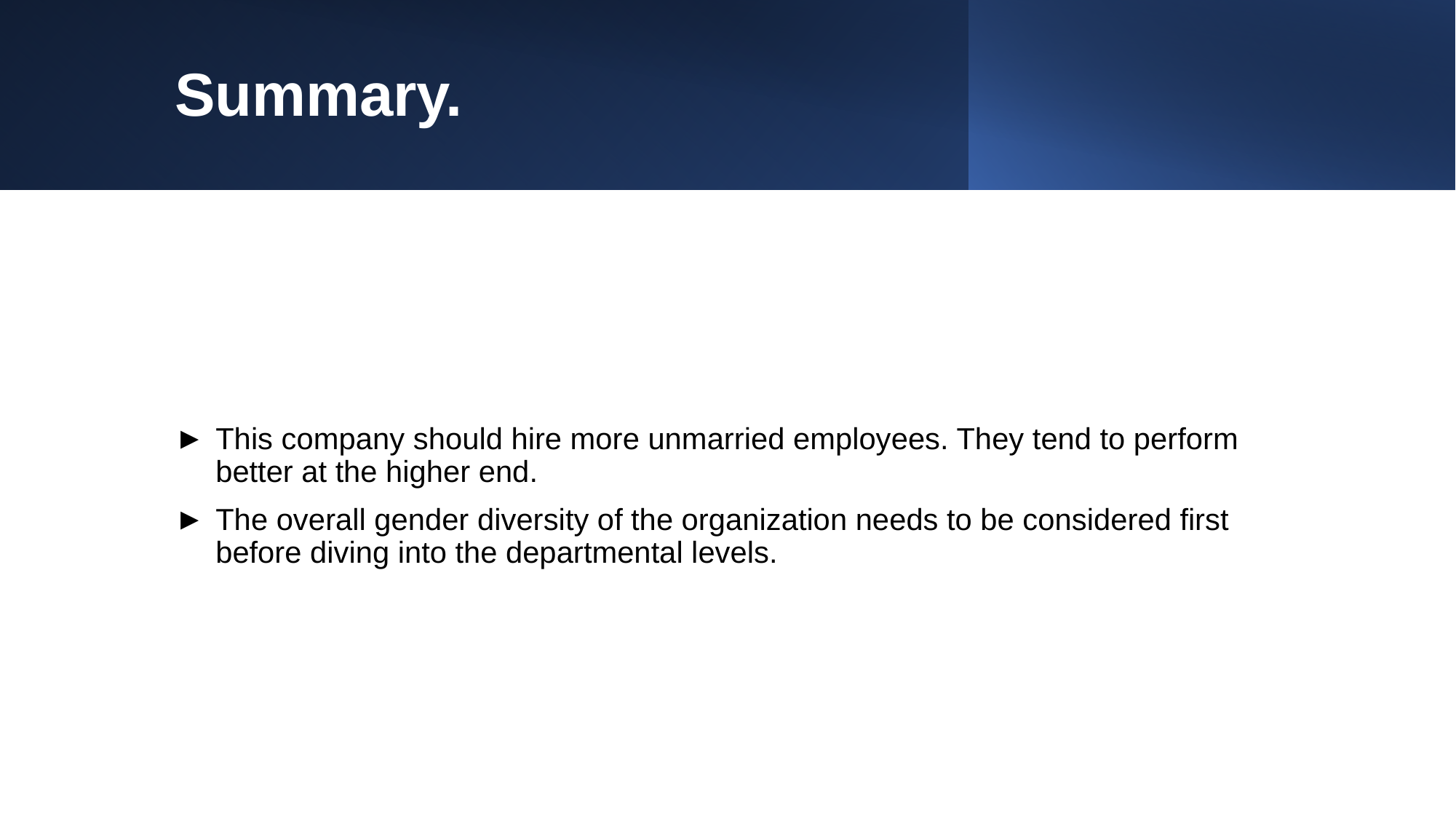

I wou
# Summary.
This company should hire more unmarried employees. They tend to perform better at the higher end.
The overall gender diversity of the organization needs to be considered first before diving into the departmental levels.